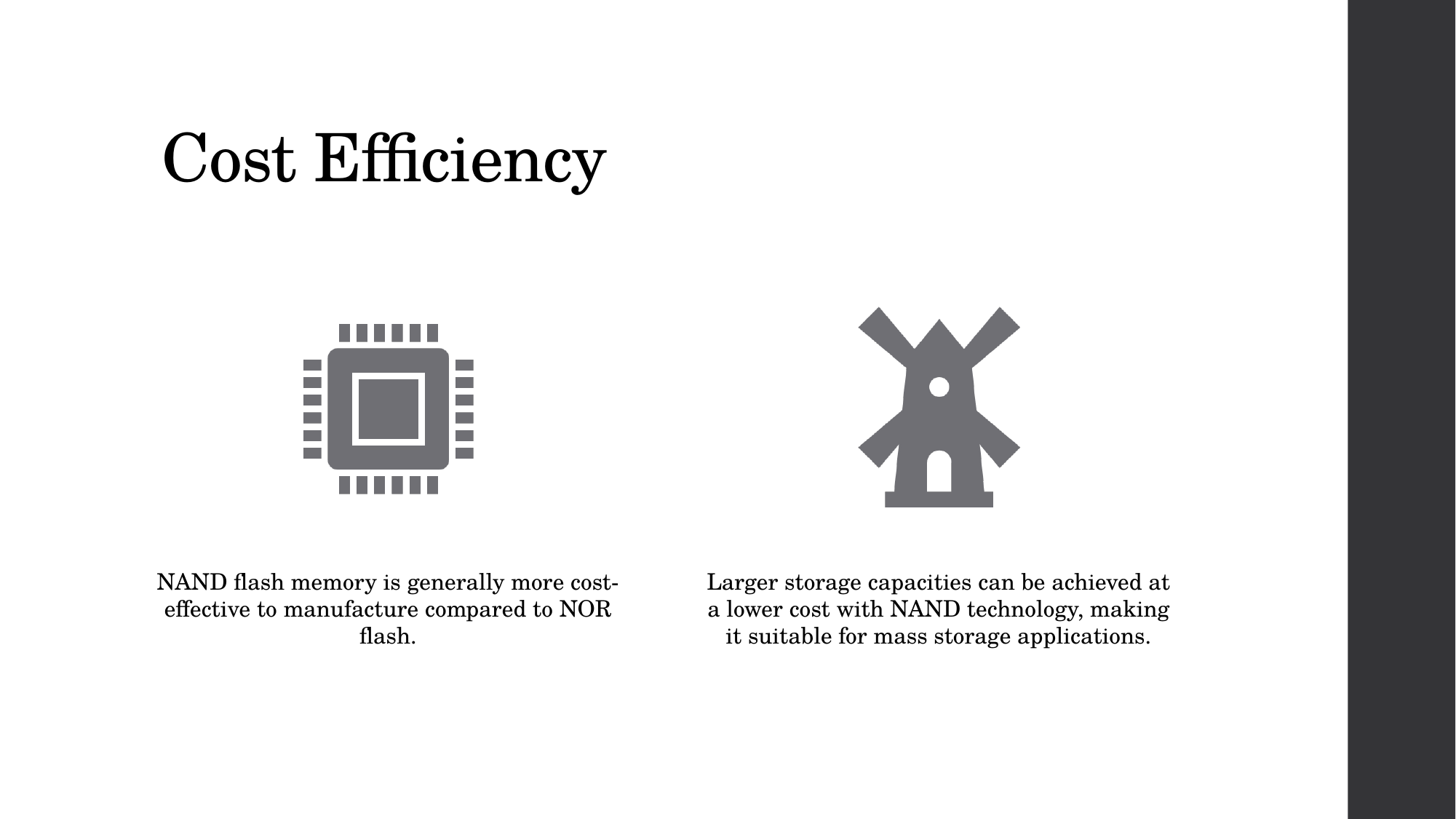

# Cost Efficiency
NAND flash memory is generally more cost-effective to manufacture compared to NOR flash.
Larger storage capacities can be achieved at a lower cost with NAND technology, making it suitable for mass storage applications.